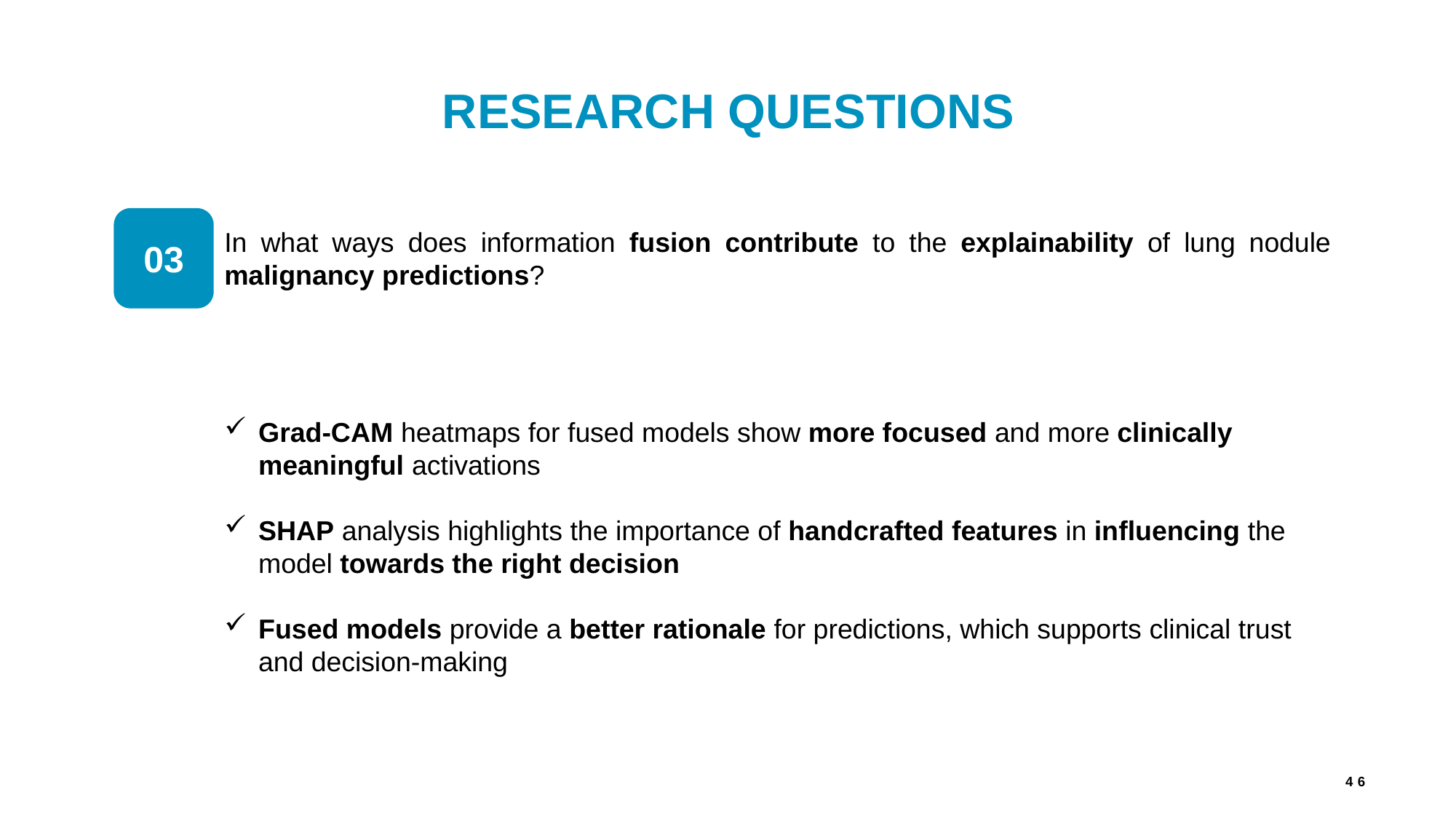

RESEARCH QUESTIONS
03
In what ways does information fusion contribute to the explainability of lung nodule malignancy predictions?
Grad-CAM heatmaps for fused models show more focused and more clinically meaningful activations

SHAP analysis highlights the importance of handcrafted features in influencing the model towards the right decision

Fused models provide a better rationale for predictions, which supports clinical trust and decision-making
46